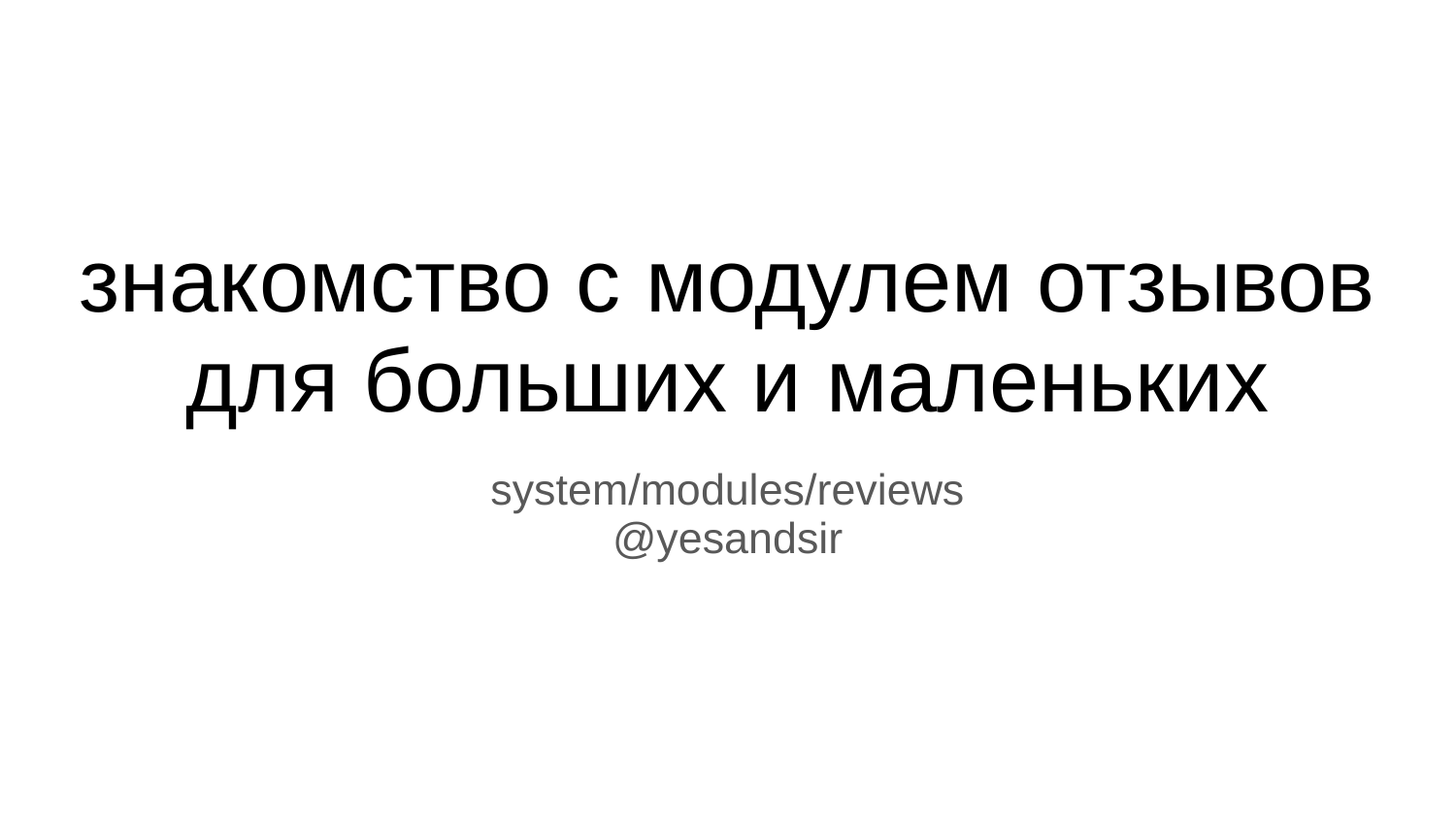

# знакомство с модулем отзывов для больших и маленьких
system/modules/reviews
@yesandsir